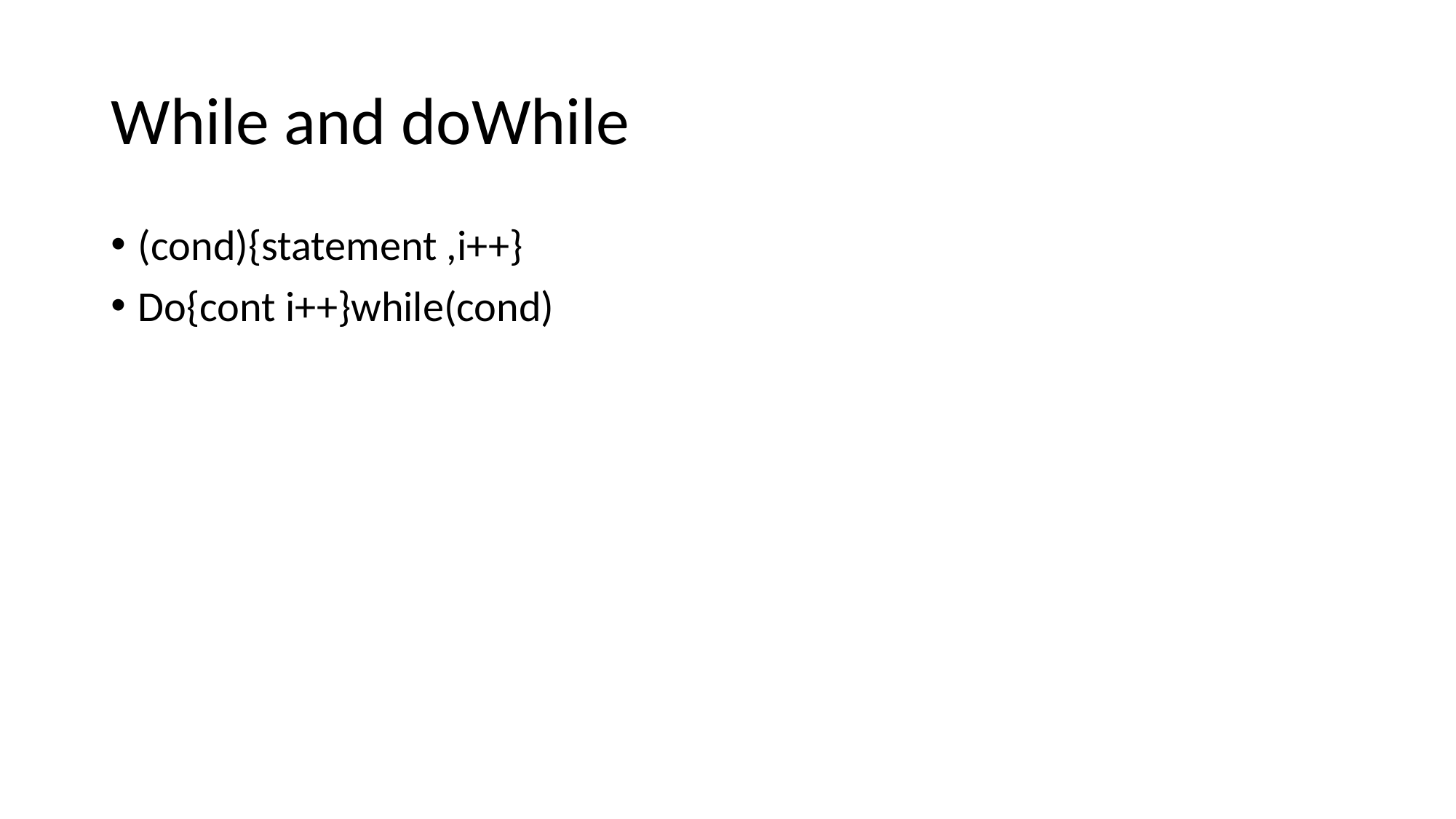

# While and doWhile
(cond){statement ,i++}
Do{cont i++}while(cond)